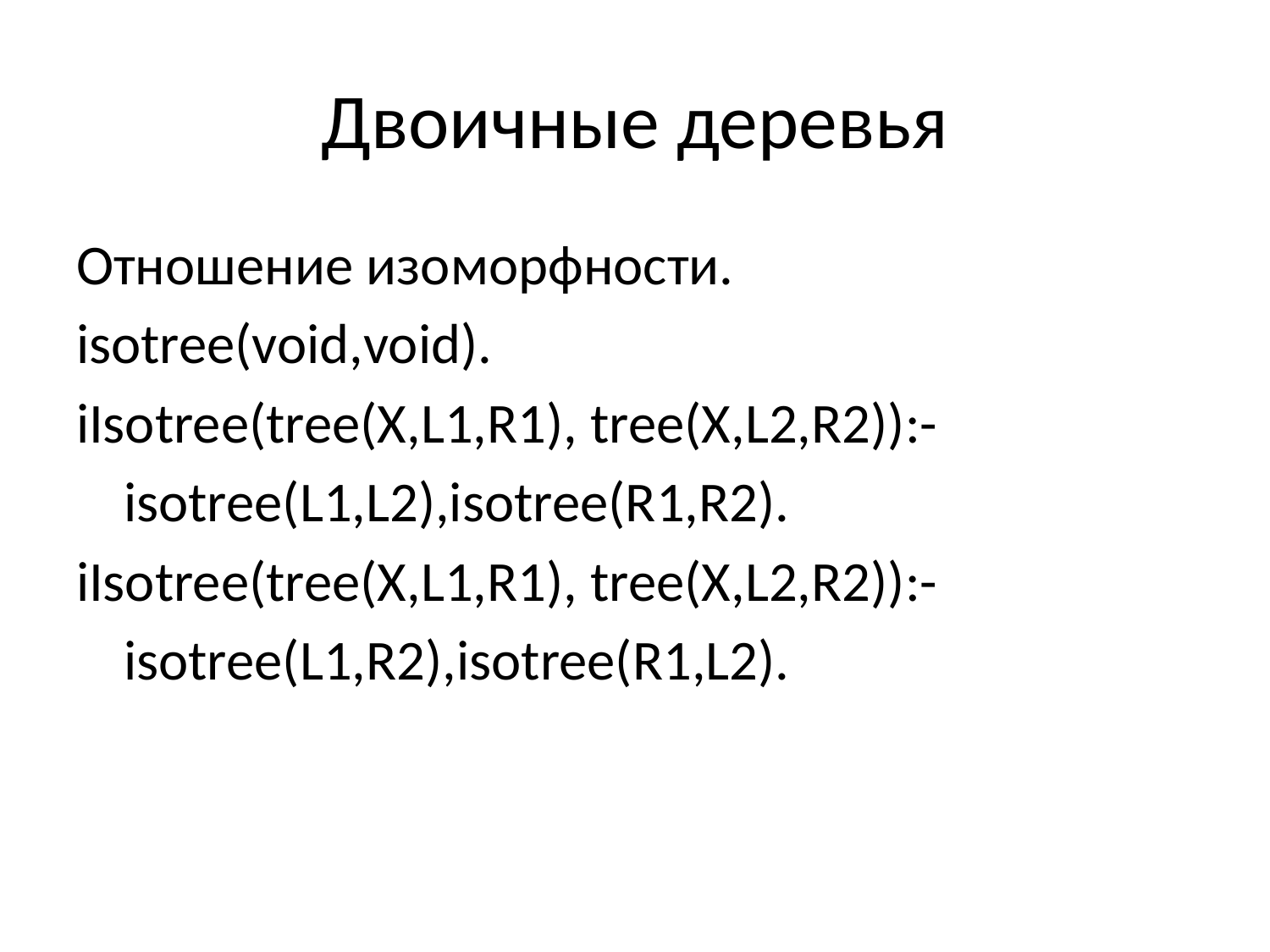

# Двоичные деревья
Отношение изоморфности.
isotree(void,void).
iIsotree(tree(X,L1,R1), tree(X,L2,R2)):-
	isotree(L1,L2),isotree(R1,R2).
iIsotree(tree(X,L1,R1), tree(X,L2,R2)):-
	isotree(L1,R2),isotree(R1,L2).